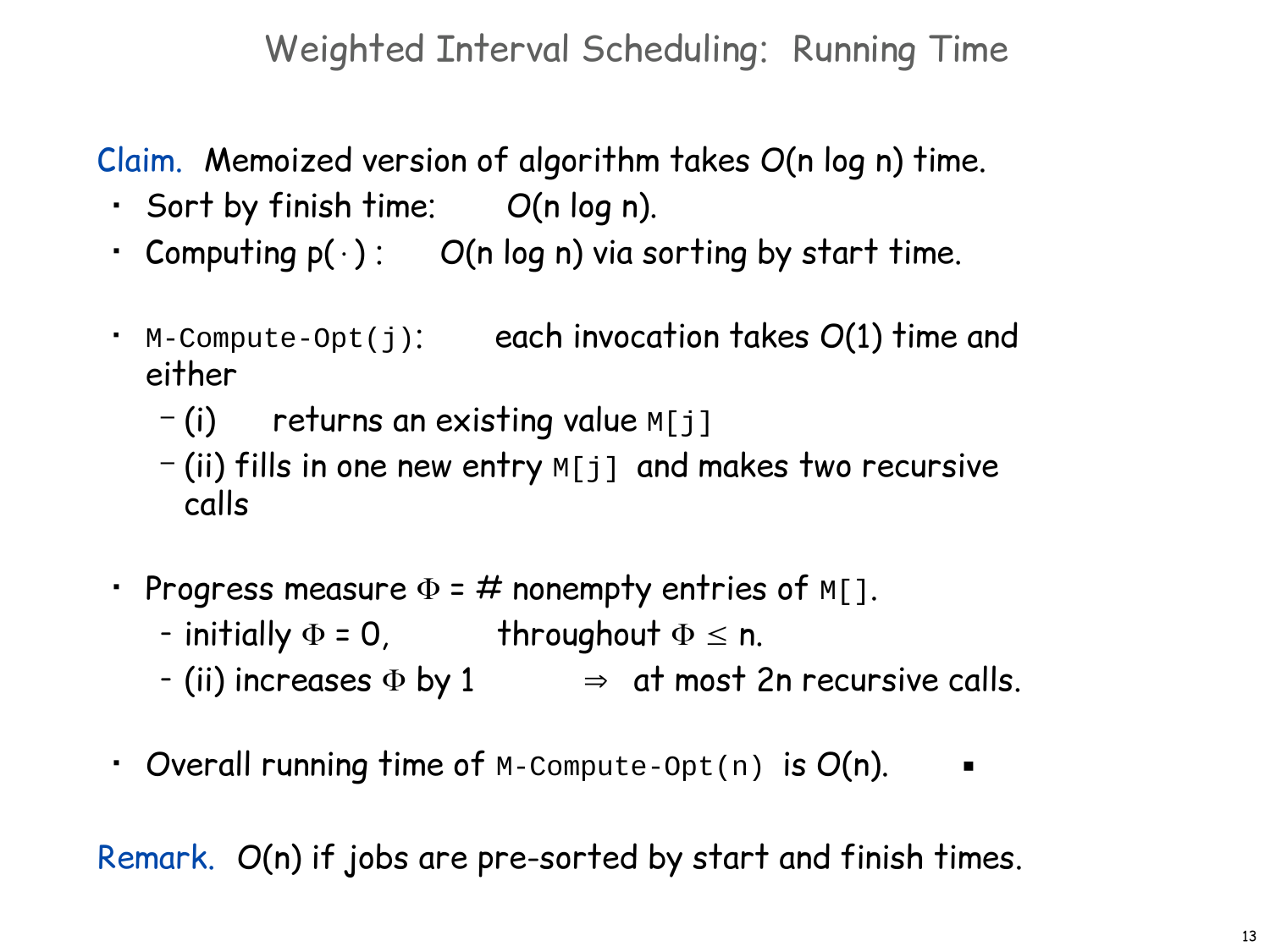

# Weighted Interval Scheduling:	Running Time
Claim.	Memoized version of algorithm takes O(n log n) time.
Sort by finish time:	O(n log n).
Computing p(⋅) :	O(n log n) via sorting by start time.

M-Compute-Opt(j):	each invocation takes O(1) time and either
(i)	returns an existing value M[j]
(ii) fills in one new entry M[j] and makes two recursive calls

Progress measure Φ = # nonempty entries of M[].
initially Φ = 0,	throughout Φ ≤ n.
(ii) increases Φ by 1	⇒	at most 2n recursive calls.

Overall running time of M-Compute-Opt(n) is O(n).	▪

Remark.	O(n) if jobs are pre-sorted by start and finish times.
13